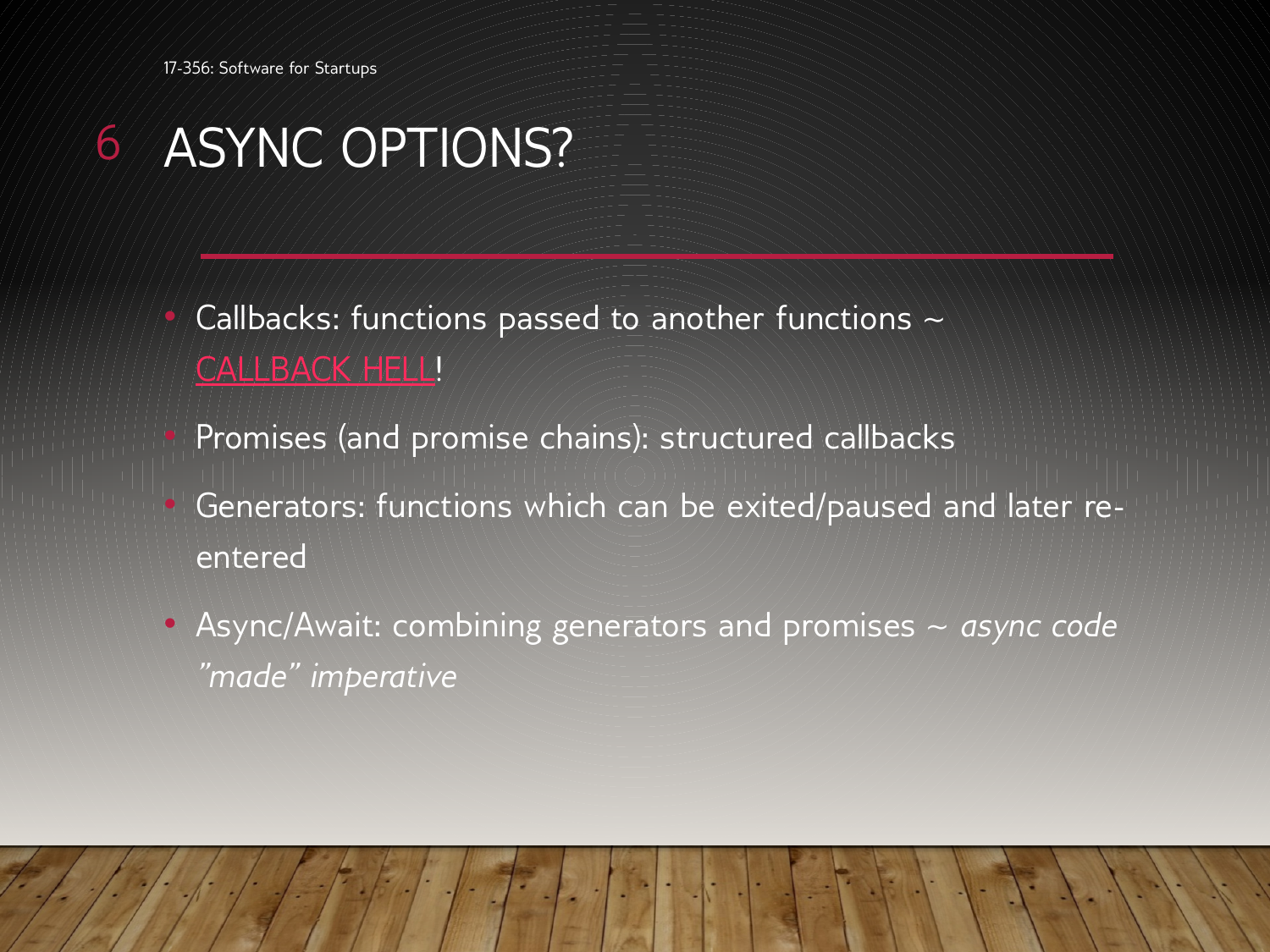

17-356: Software for Startups
6
# Async Options?
Callbacks: functions passed to another functions ~ CALLBACK HELL!
Promises (and promise chains): structured callbacks
Generators: functions which can be exited/paused and later re-entered
Async/Await: combining generators and promises ~ async code ”made” imperative